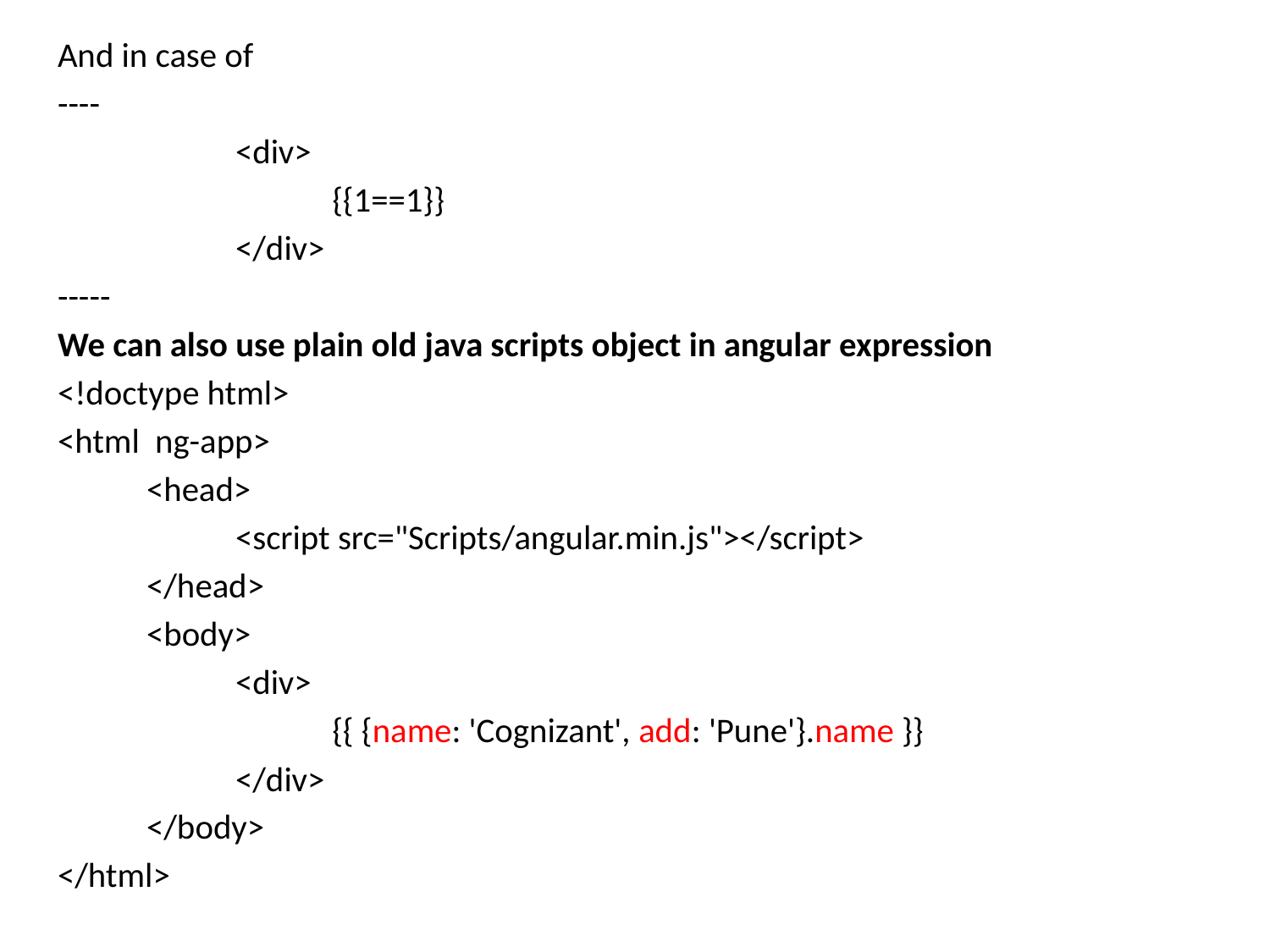

And in case of
----
		<div>
			 {{1==1}}
		</div>
-----
We can also use plain old java scripts object in angular expression
<!doctype html>
<html  ng-app>
	<head>
		<script src="Scripts/angular.min.js"></script>
	</head>
	<body>
		<div>
			 {{ {name: 'Cognizant', add: 'Pune'}.name }}
		</div>
	</body>
</html>